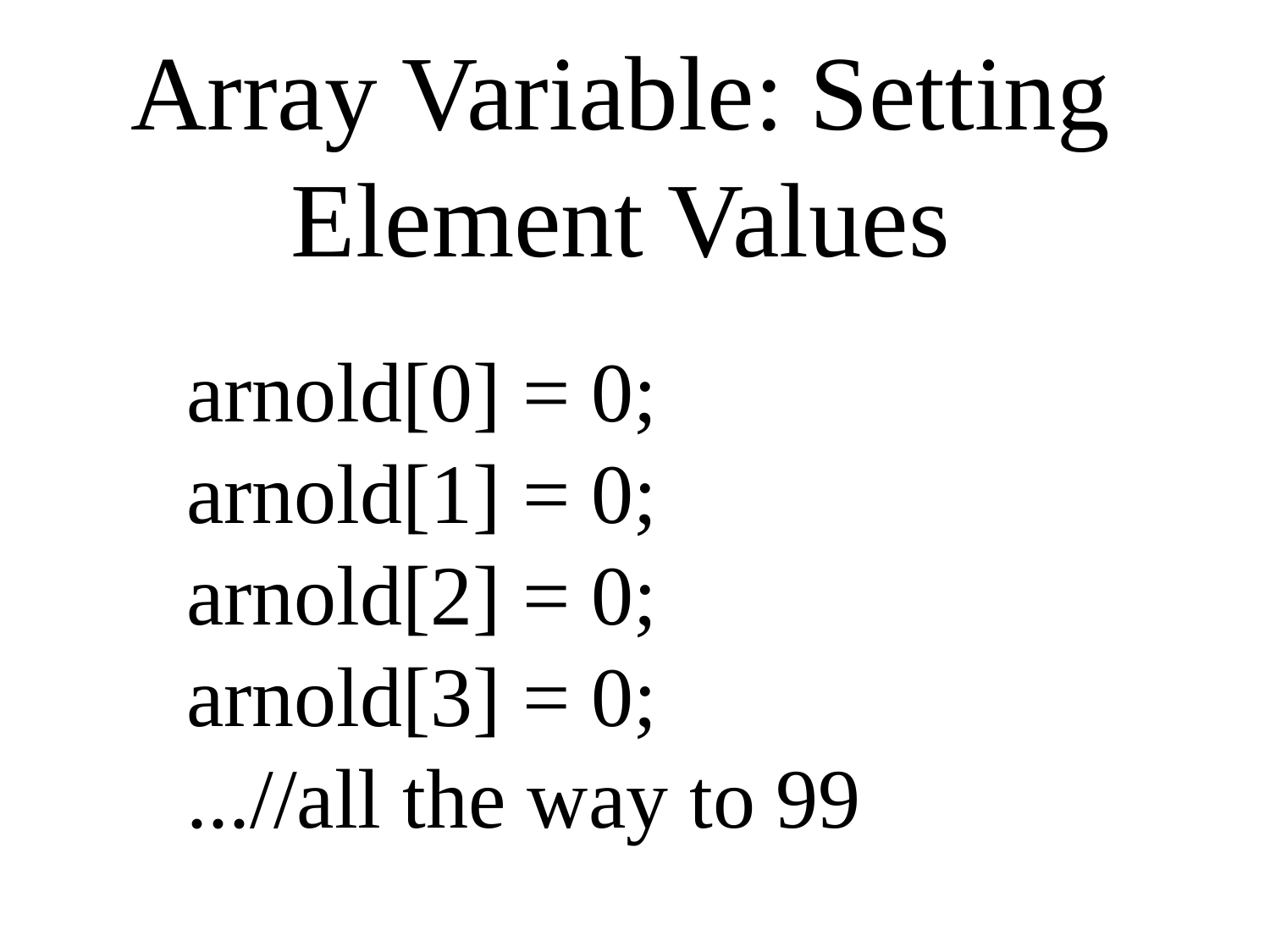

Array Variable: Setting
Element Values
arnold[0] = 0;
arnold[1] = 0;
arnold[2] = 0;
arnold[3] = 0;
...//all the way to 99